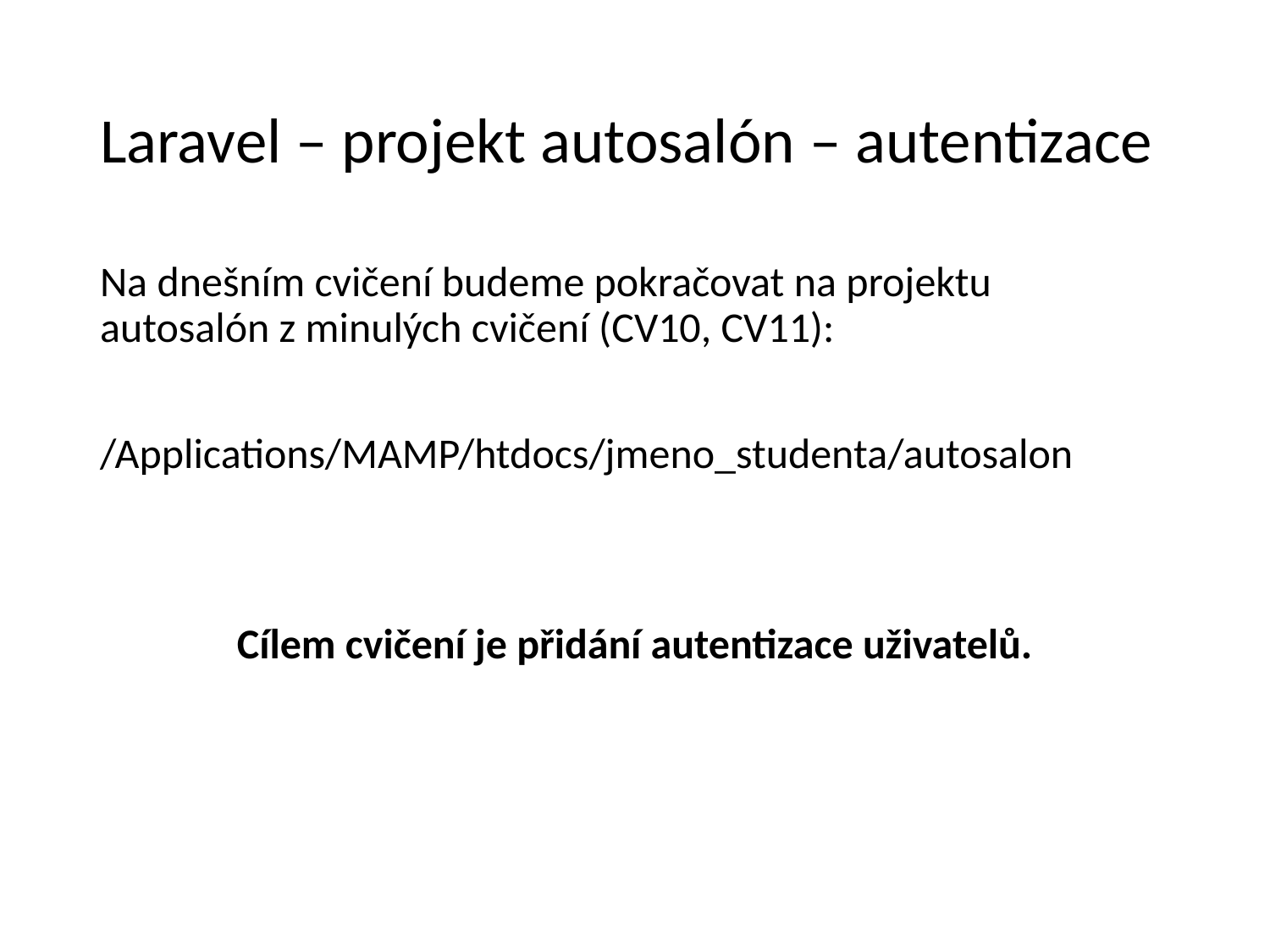

# Laravel – projekt autosalón – autentizace
Na dnešním cvičení budeme pokračovat na projektu autosalón z minulých cvičení (CV10, CV11):

/Applications/MAMP/htdocs/jmeno_studenta/autosalon

Cílem cvičení je přidání autentizace uživatelů.